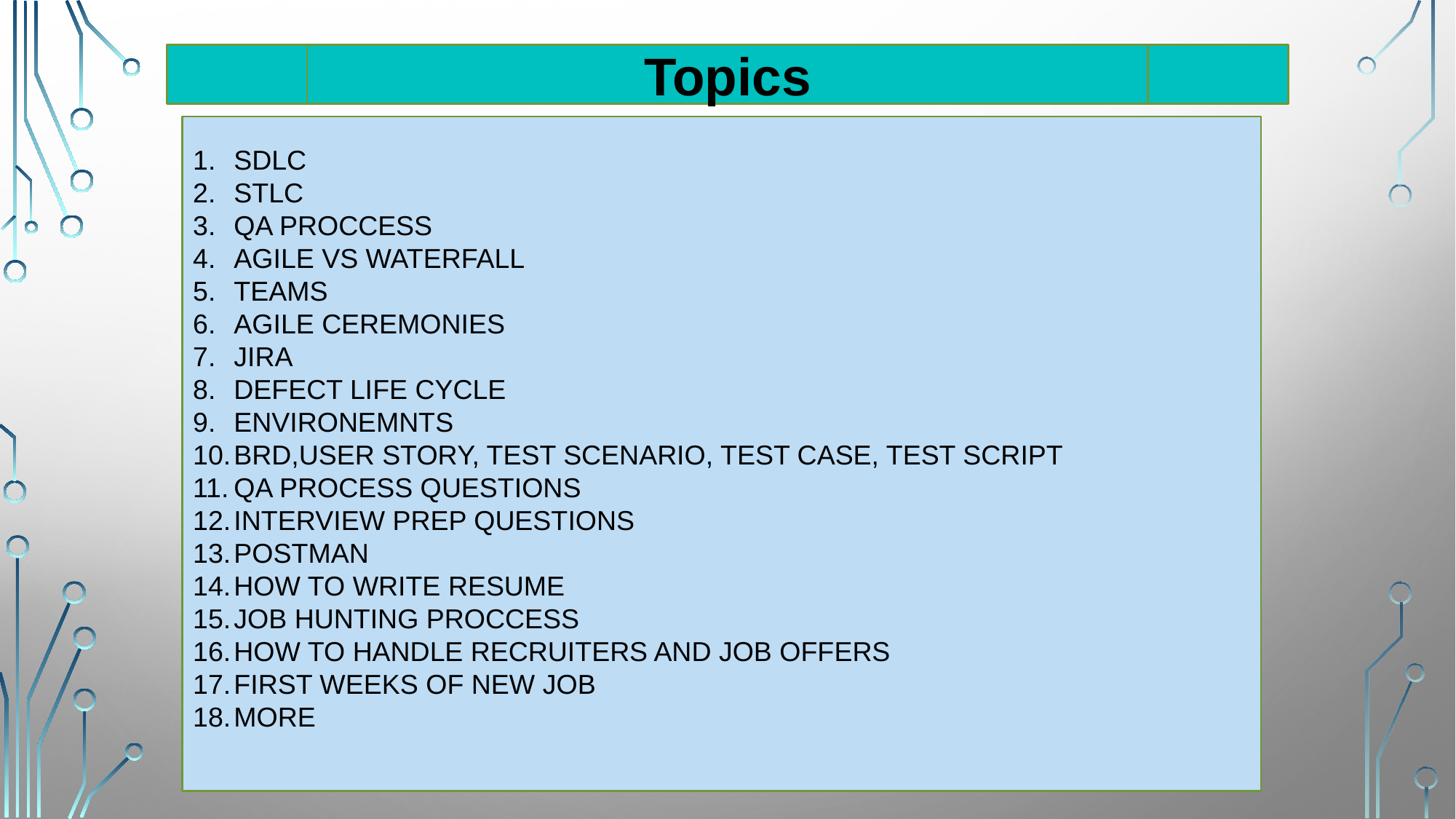

Topics

SDLC
STLC
QA PROCCESS
AGILE VS WATERFALL
TEAMS
AGILE CEREMONIES
JIRA
DEFECT LIFE CYCLE
ENVIRONEMNTS
BRD,USER STORY, TEST SCENARIO, TEST CASE, TEST SCRIPT
QA PROCESS QUESTIONS
INTERVIEW PREP QUESTIONS
POSTMAN
HOW TO WRITE RESUME
JOB HUNTING PROCCESS
HOW TO HANDLE RECRUITERS AND JOB OFFERS
FIRST WEEKS OF NEW JOB
MORE